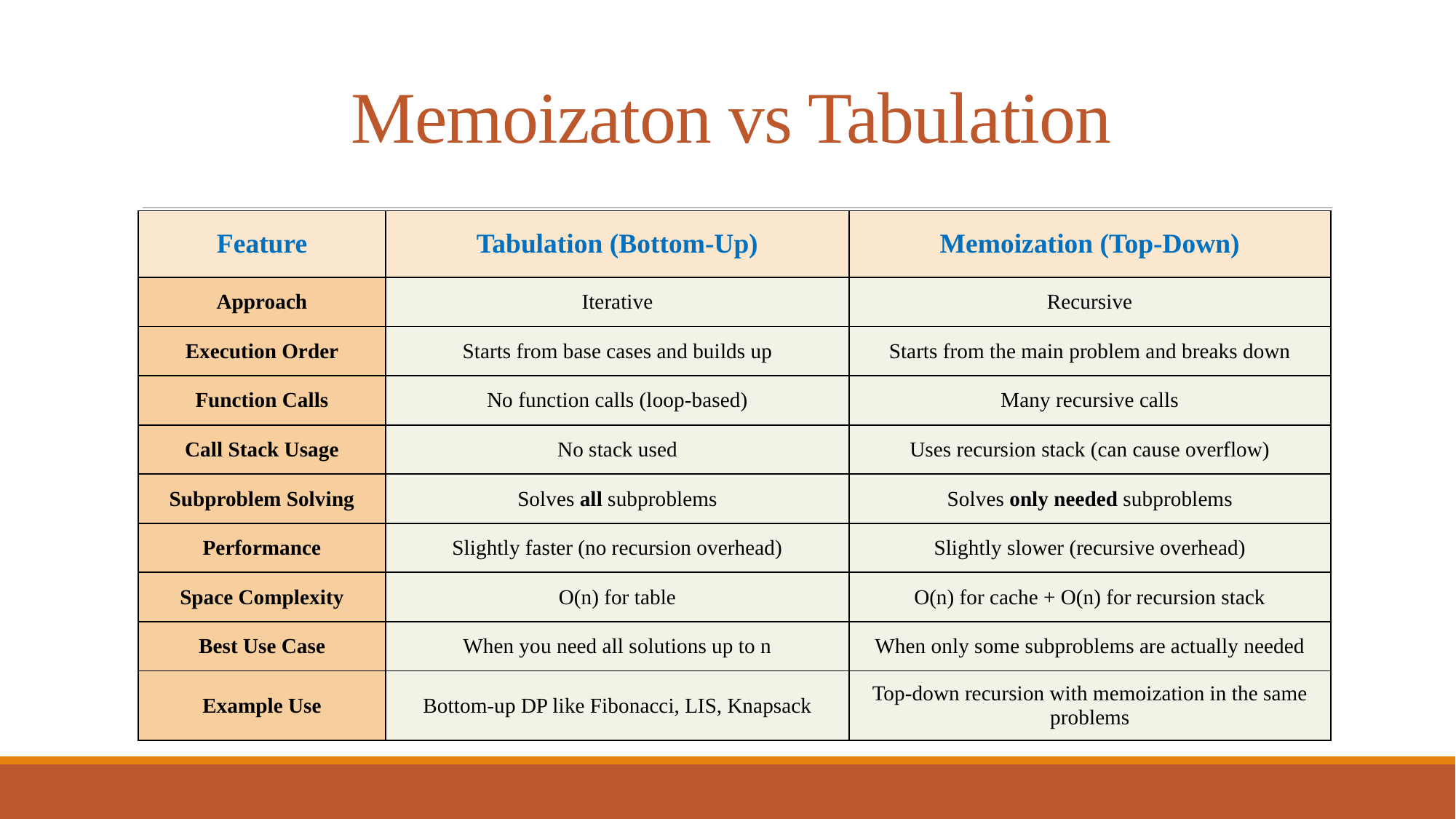

# Memoizaton vs Tabulation
| Feature | Tabulation (Bottom-Up) | Memoization (Top-Down) |
| --- | --- | --- |
| Approach | Iterative | Recursive |
| Execution Order | Starts from base cases and builds up | Starts from the main problem and breaks down |
| Function Calls | No function calls (loop-based) | Many recursive calls |
| Call Stack Usage | No stack used | Uses recursion stack (can cause overflow) |
| Subproblem Solving | Solves all subproblems | Solves only needed subproblems |
| Performance | Slightly faster (no recursion overhead) | Slightly slower (recursive overhead) |
| Space Complexity | O(n) for table | O(n) for cache + O(n) for recursion stack |
| Best Use Case | When you need all solutions up to n | When only some subproblems are actually needed |
| Example Use | Bottom-up DP like Fibonacci, LIS, Knapsack | Top-down recursion with memoization in the same problems |